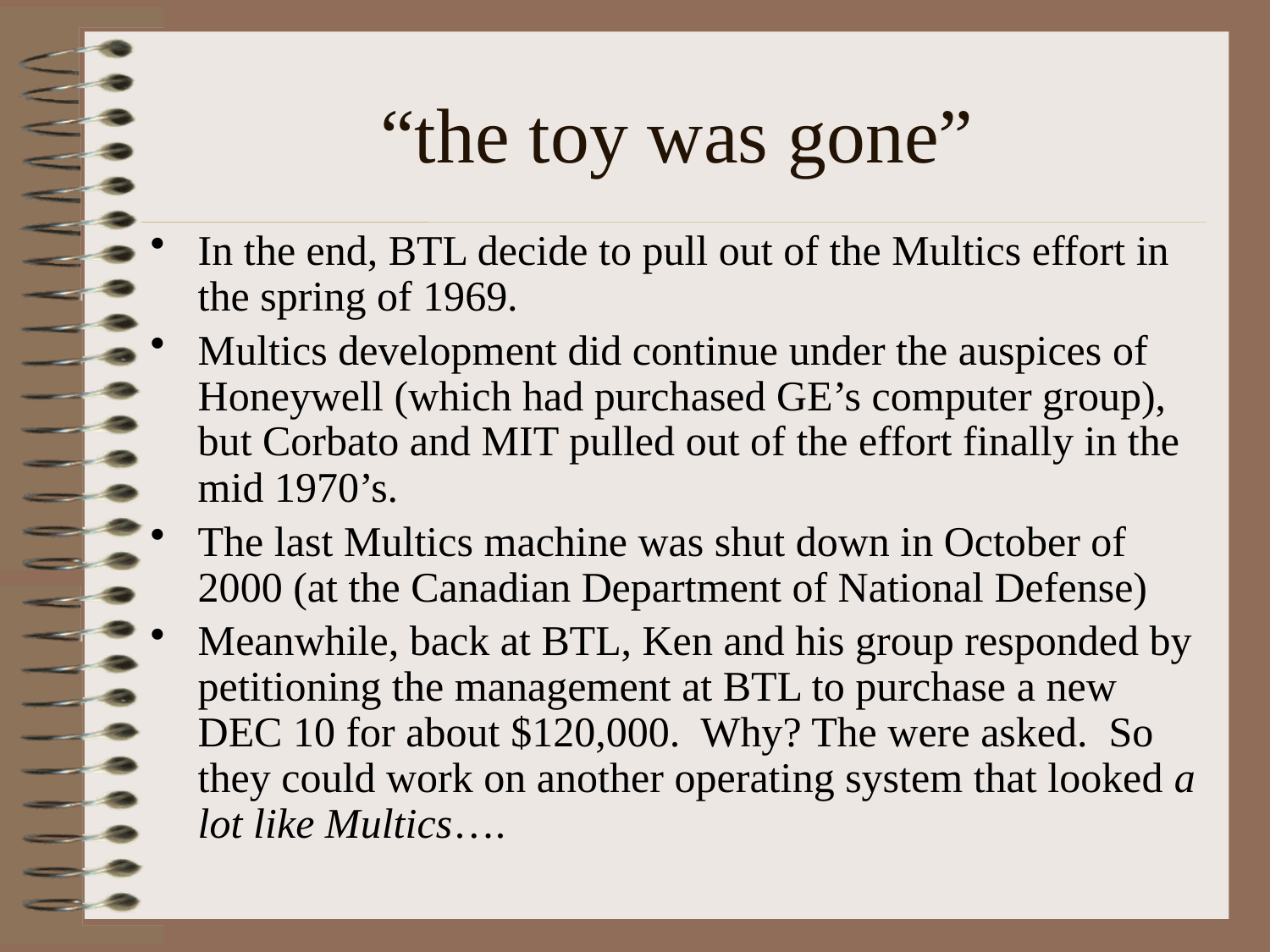

# “the toy was gone”
In the end, BTL decide to pull out of the Multics effort in the spring of 1969.
Multics development did continue under the auspices of Honeywell (which had purchased GE’s computer group), but Corbato and MIT pulled out of the effort finally in the mid 1970’s.
The last Multics machine was shut down in October of 2000 (at the Canadian Department of National Defense)
Meanwhile, back at BTL, Ken and his group responded by petitioning the management at BTL to purchase a new DEC 10 for about $120,000.  Why? The were asked.  So they could work on another operating system that looked a lot like Multics….